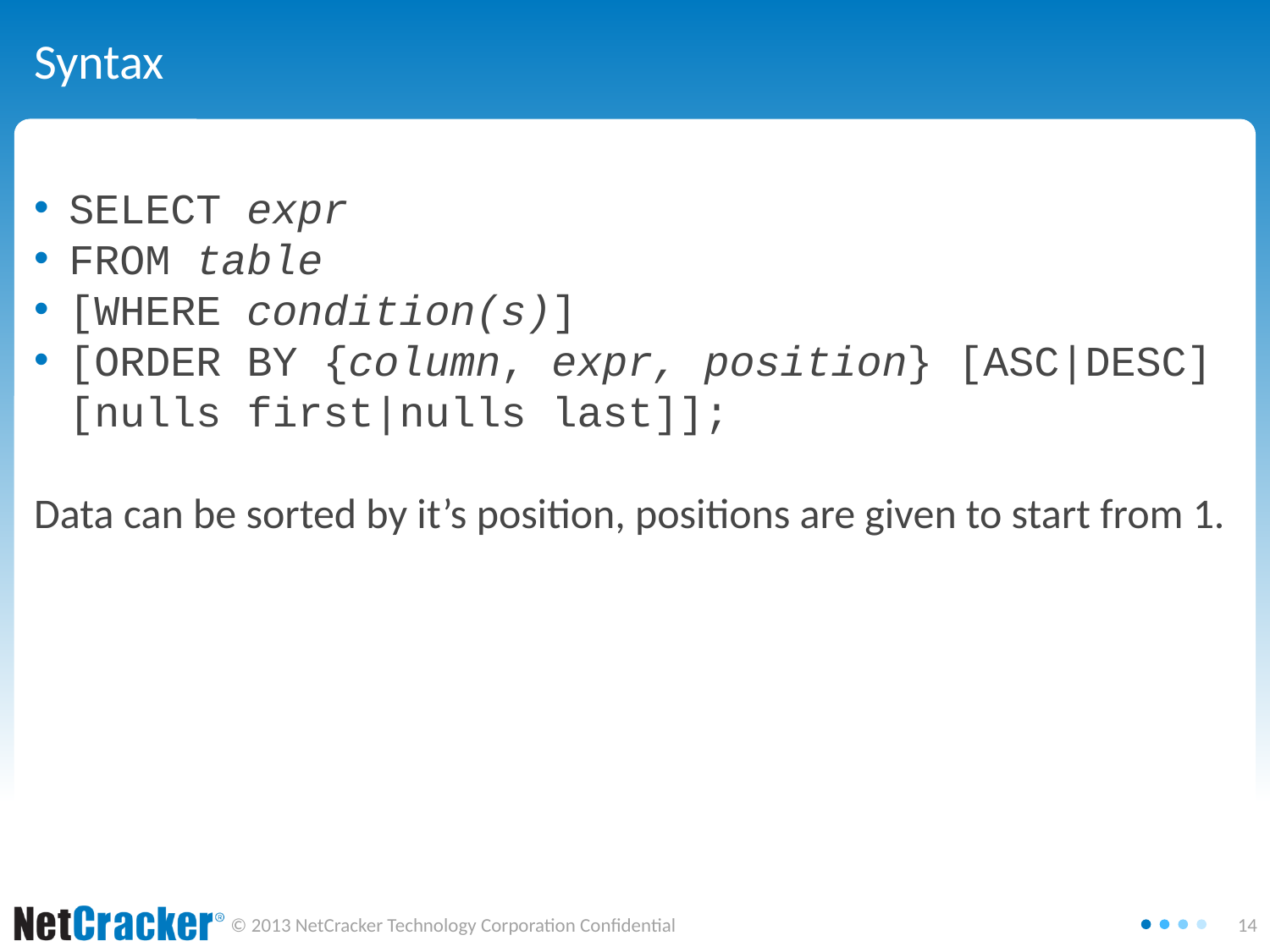

# Syntax

SELECT expr
FROM table
[WHERE condition(s)]
[ORDER BY {column, expr, position} [ASC|DESC][nulls first|nulls last]];

Data can be sorted by it’s position, positions are given to start from 1.